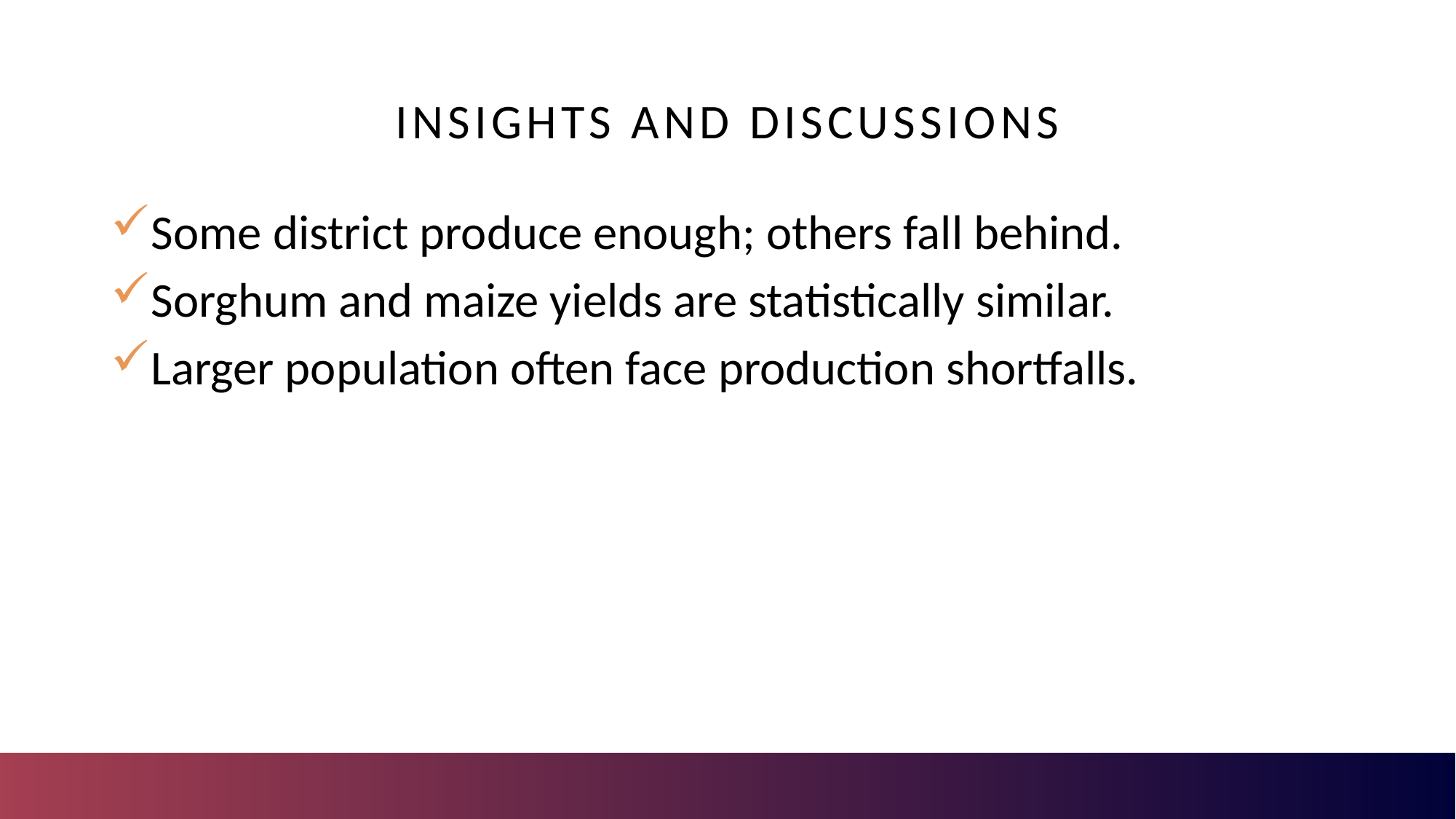

# INSIGHTS AND DISCUSSIONS
Some district produce enough; others fall behind.
Sorghum and maize yields are statistically similar.
Larger population often face production shortfalls.